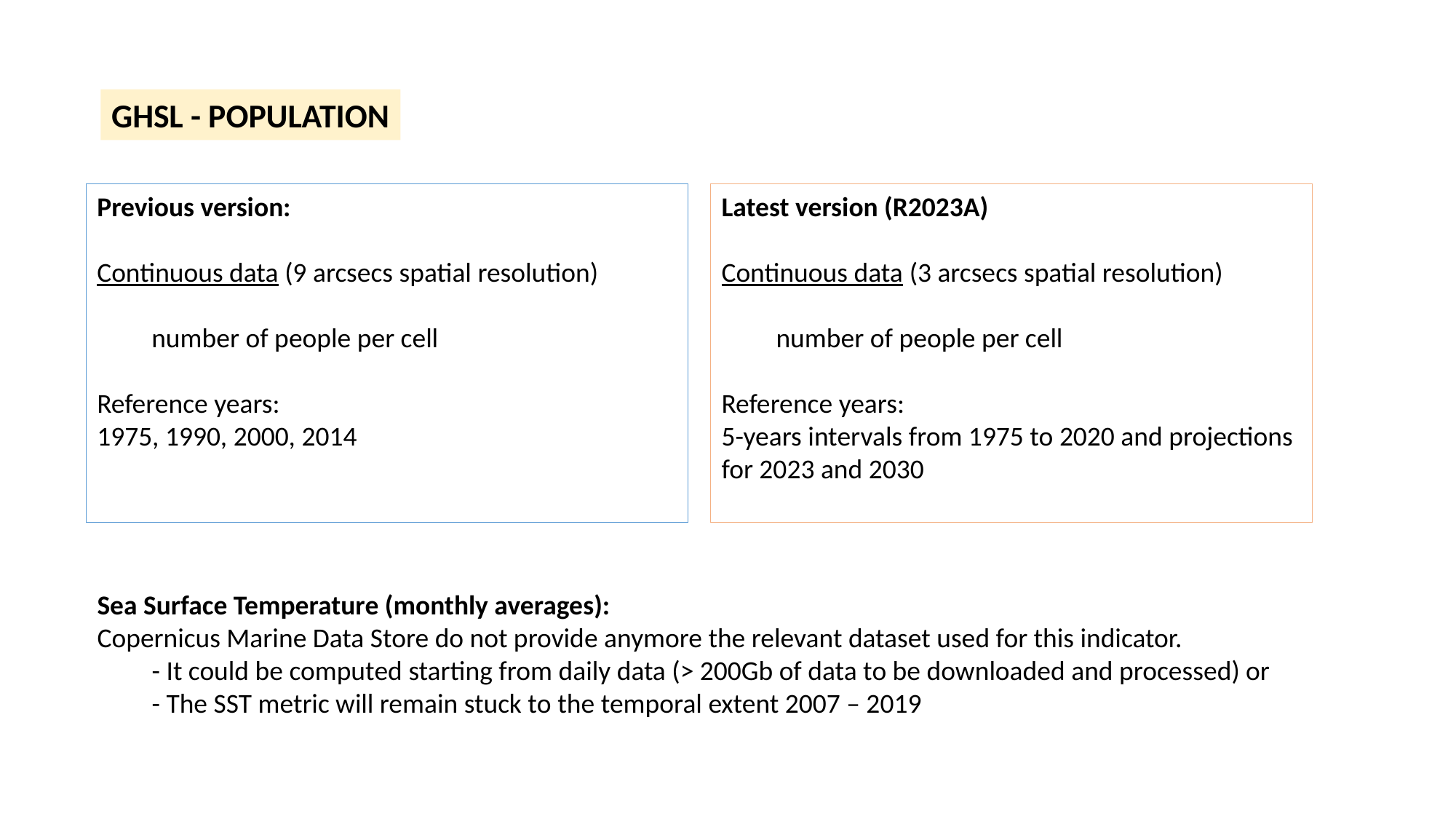

GHSL - POPULATION
Previous version:

Continuous data (9 arcsecs spatial resolution)

number of people per cell

Reference years:
1975, 1990, 2000, 2014

Latest version (R2023A)

Continuous data (3 arcsecs spatial resolution)

number of people per cell

Reference years:
5-years intervals from 1975 to 2020 and projections for 2023 and 2030

Sea Surface Temperature (monthly averages):
Copernicus Marine Data Store do not provide anymore the relevant dataset used for this indicator.
- It could be computed starting from daily data (> 200Gb of data to be downloaded and processed) or
- The SST metric will remain stuck to the temporal extent 2007 – 2019